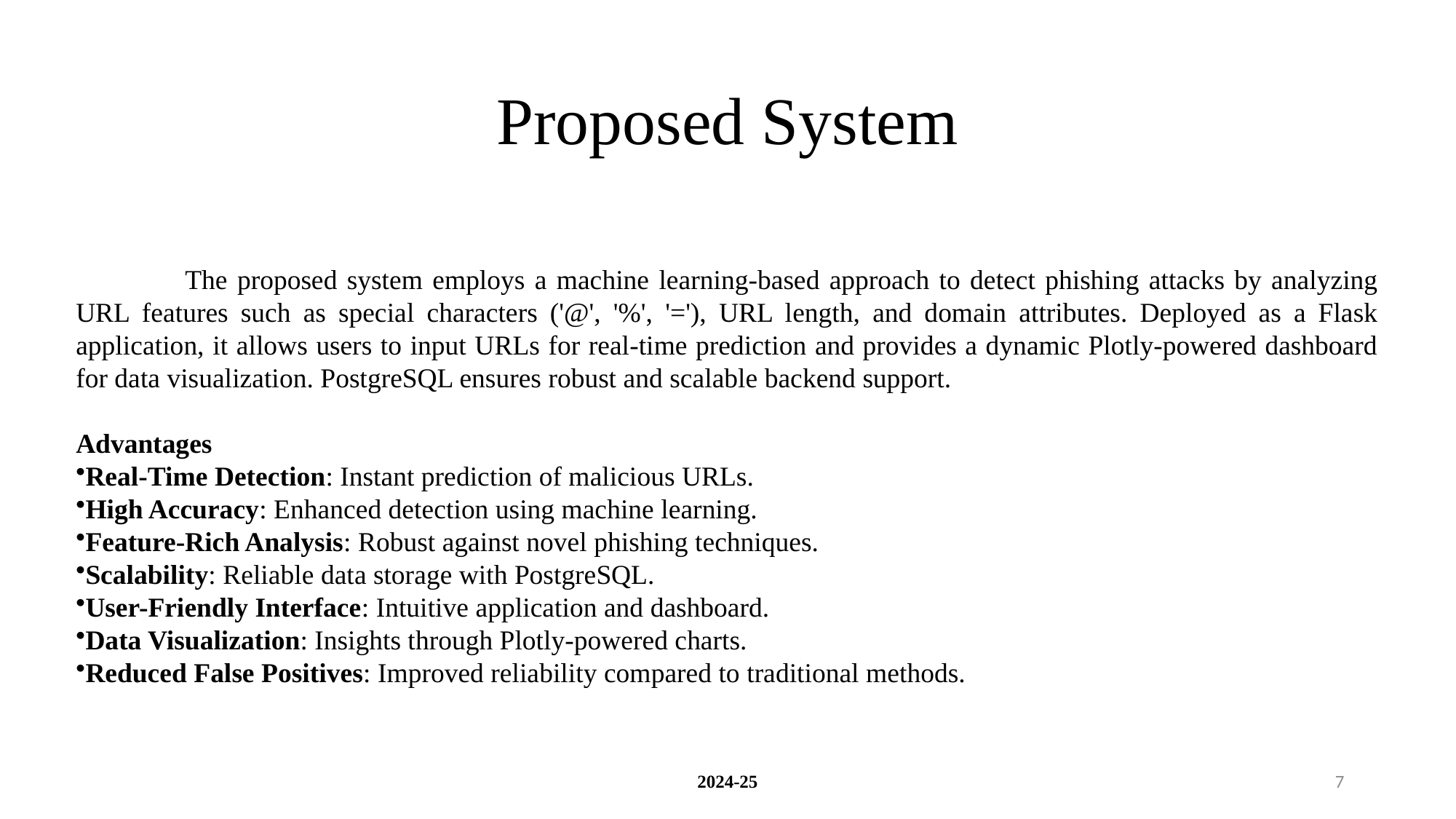

# Proposed System
	The proposed system employs a machine learning-based approach to detect phishing attacks by analyzing URL features such as special characters ('@', '%', '='), URL length, and domain attributes. Deployed as a Flask application, it allows users to input URLs for real-time prediction and provides a dynamic Plotly-powered dashboard for data visualization. PostgreSQL ensures robust and scalable backend support.

Advantages
Real-Time Detection: Instant prediction of malicious URLs.
High Accuracy: Enhanced detection using machine learning.
Feature-Rich Analysis: Robust against novel phishing techniques.
Scalability: Reliable data storage with PostgreSQL.
User-Friendly Interface: Intuitive application and dashboard.
Data Visualization: Insights through Plotly-powered charts.
Reduced False Positives: Improved reliability compared to traditional methods.

2024-25
7